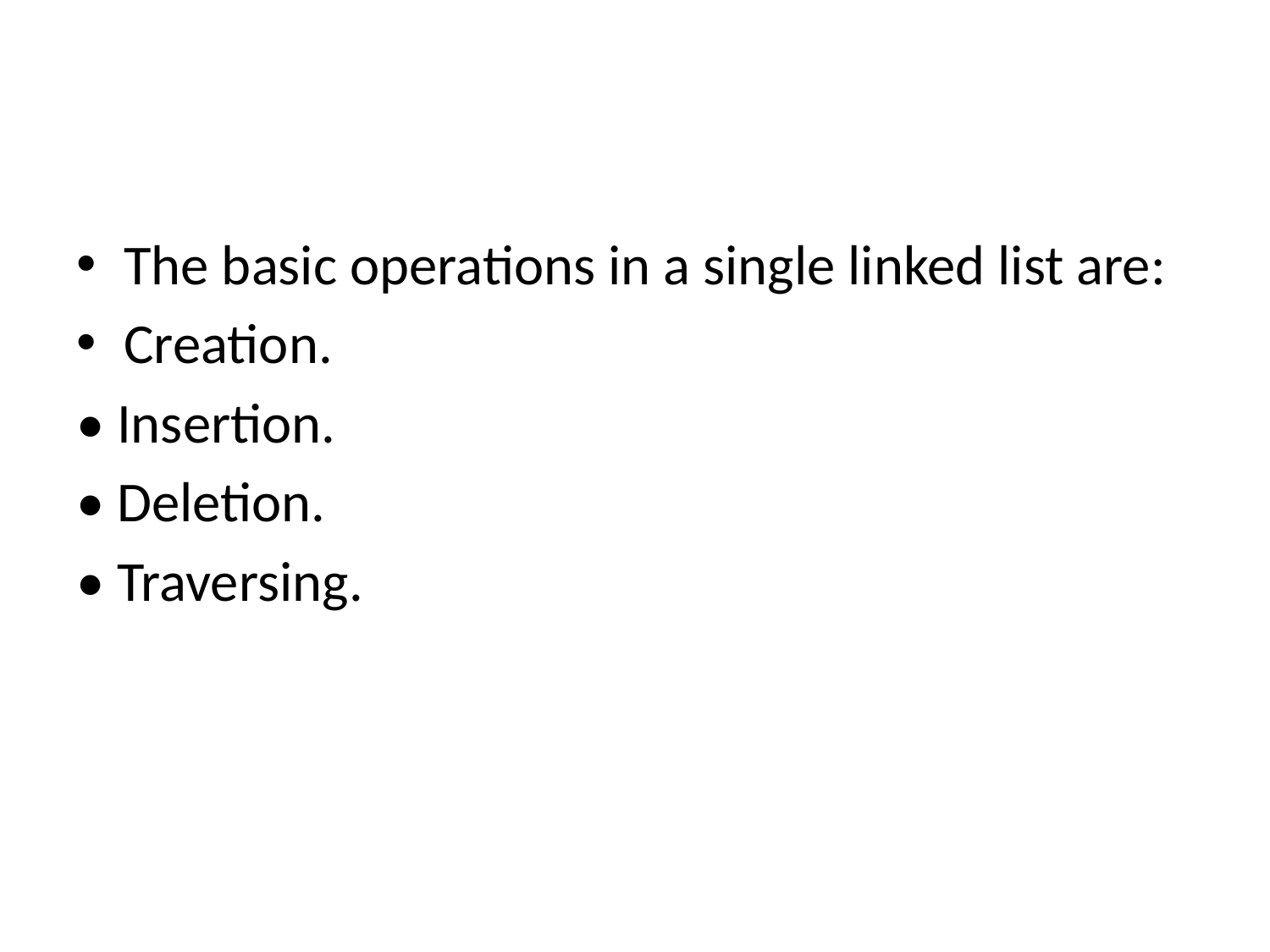

#
The basic operations in a single linked list are:
Creation.
• Insertion.
• Deletion.
• Traversing.